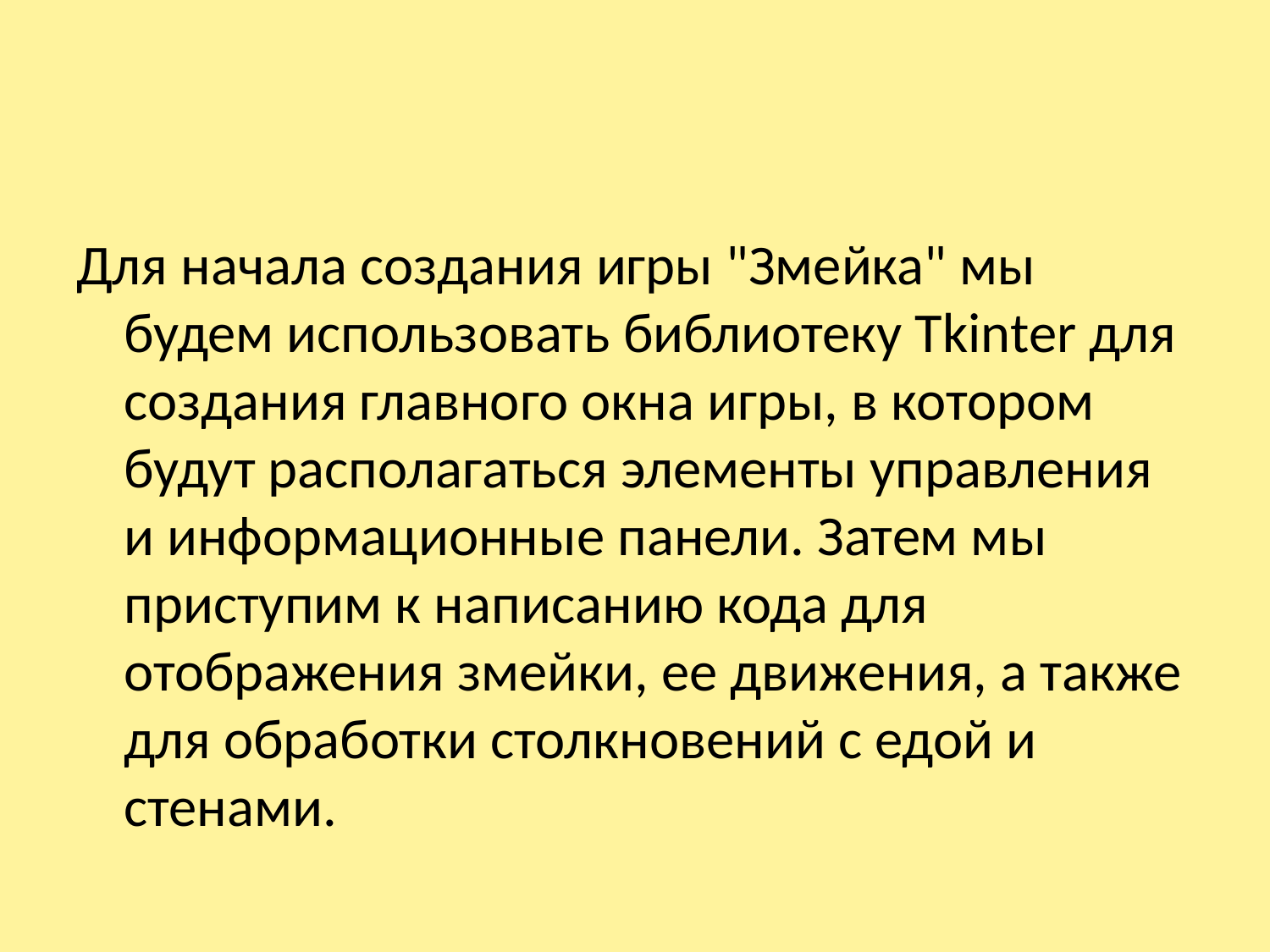

#
Для начала создания игры "Змейка" мы будем использовать библиотеку Tkinter для создания главного окна игры, в котором будут располагаться элементы управления и информационные панели. Затем мы приступим к написанию кода для отображения змейки, ее движения, а также для обработки столкновений с едой и стенами.